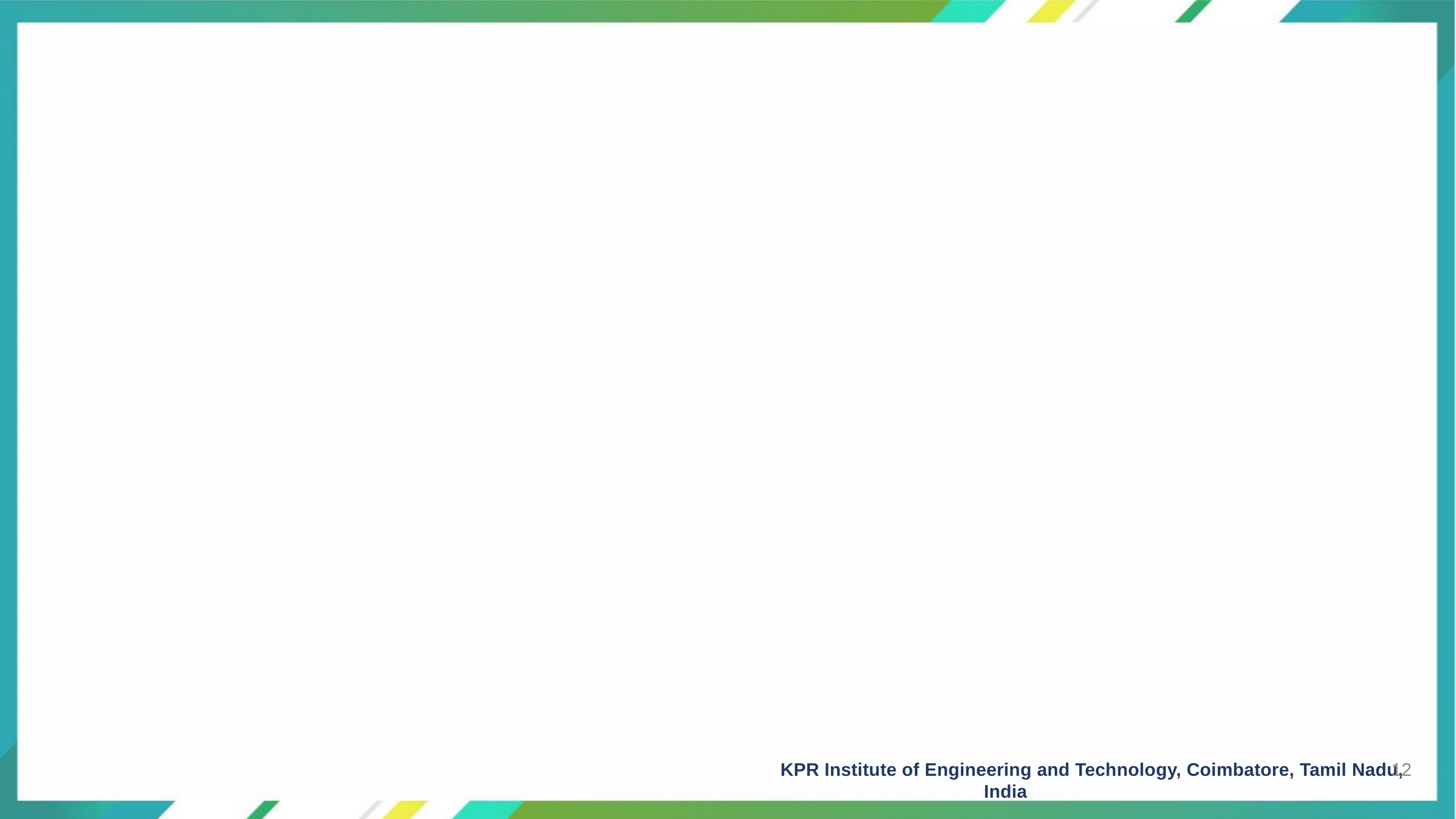

KPR Institute of Engineering and Technology, Coimbatore, Tamil Nadu, India
12